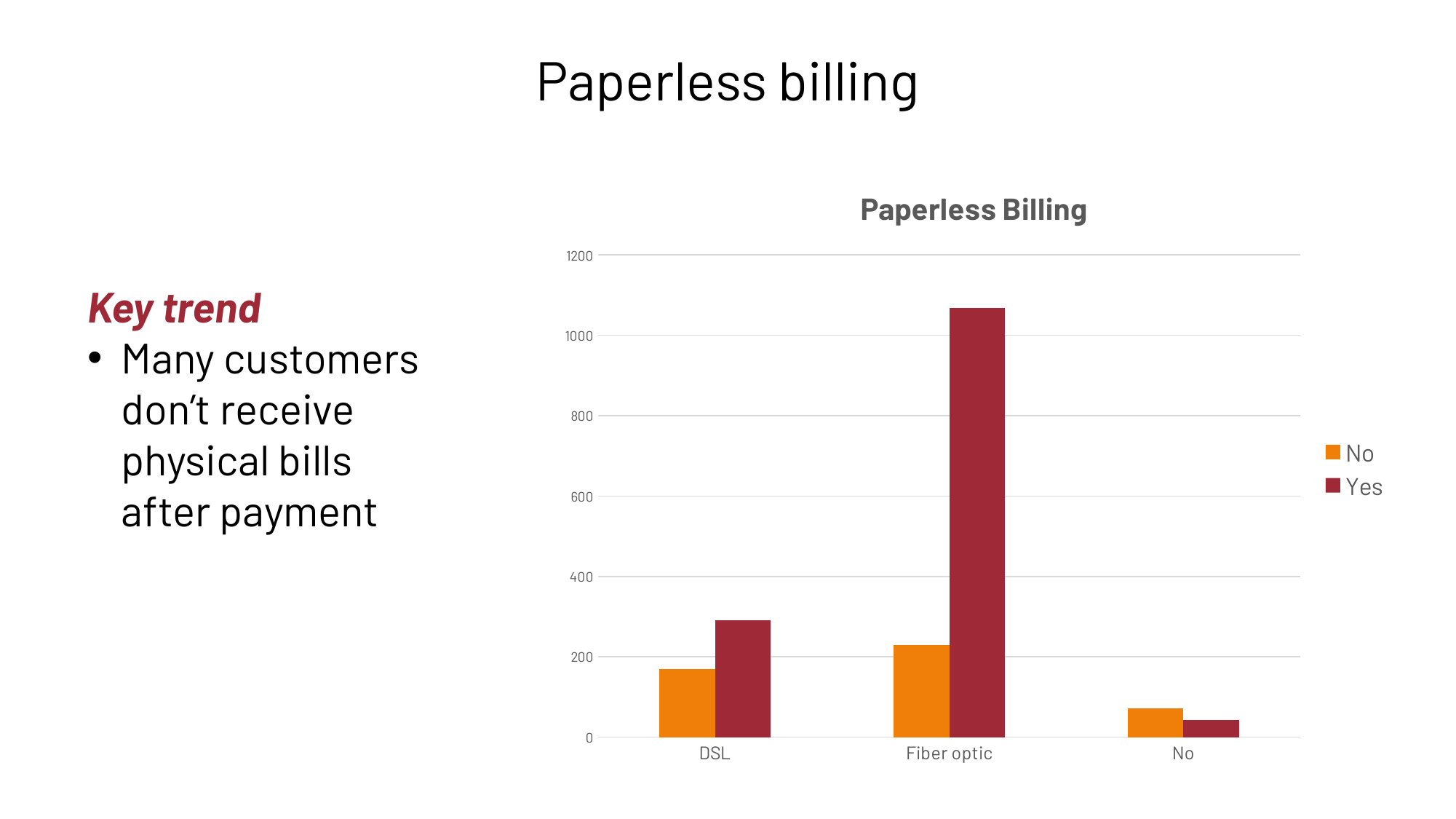

# Paperless billing

### Chart: Paperless Billing

| Category | No | Yes |
|---|---|---|
| DSL | 169.0 | 290.0 |
| Fiber optic | 229.0 | 1068.0 |
| No | 71.0 | 42.0 |
Key trend
Many customers don’t receive physical bills after payment